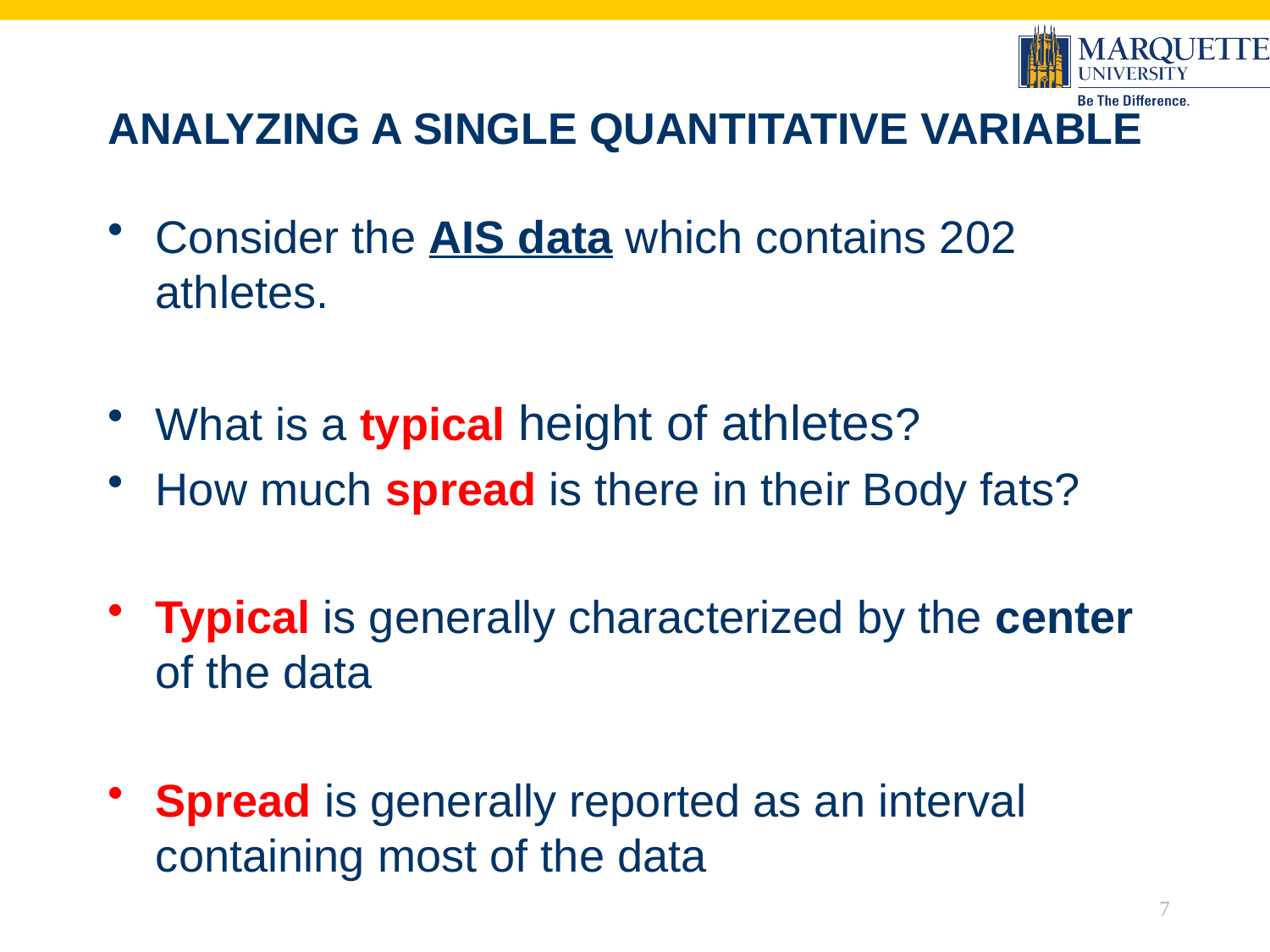

Analyzing a single quantitative variable
Consider the AIS data which contains 202 athletes.

What is a typical height of athletes?
How much spread is there in their Body fats?

Typical is generally characterized by the center of the data

Spread is generally reported as an interval containing most of the data
7